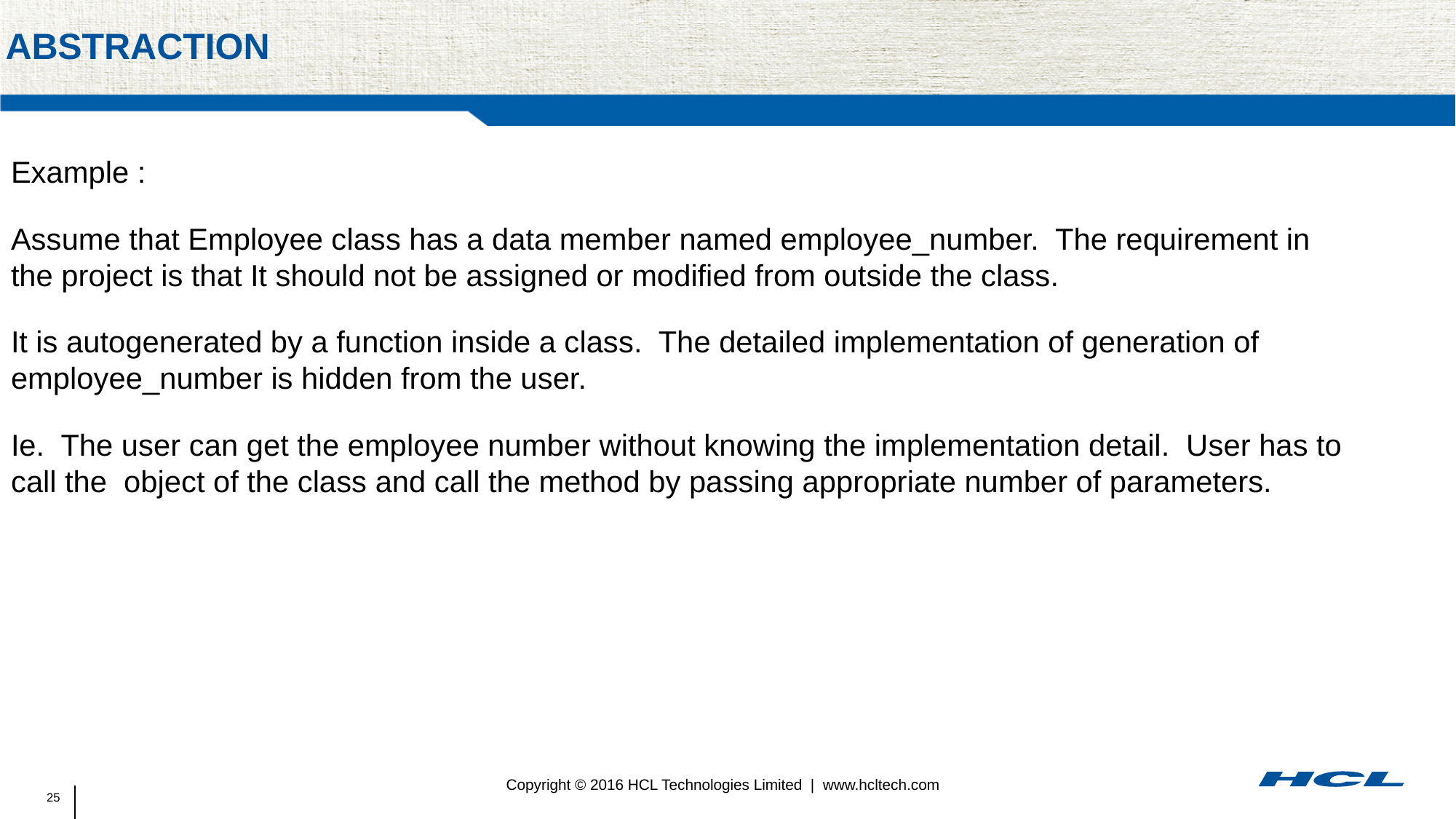

# abstraction
Example :
Assume that Employee class has a data member named employee_number.  The requirement in the project is that It should not be assigned or modified from outside the class.
It is autogenerated by a function inside a class.  The detailed implementation of generation of employee_number is hidden from the user.
Ie.  The user can get the employee number without knowing the implementation detail.  User has to call the  object of the class and call the method by passing appropriate number of parameters.